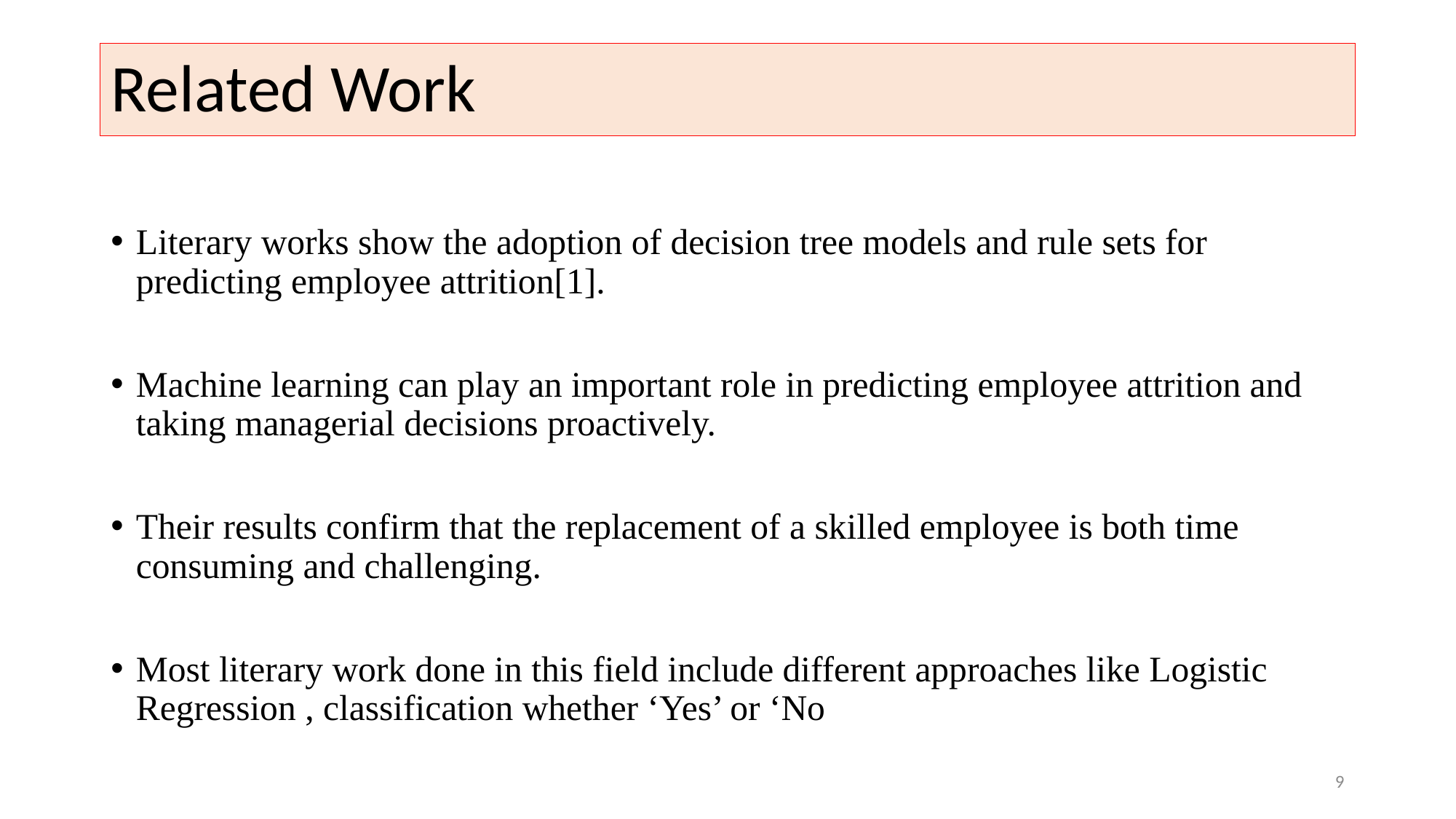

# Related Work
Literary works show the adoption of decision tree models and rule sets for predicting employee attrition[1].

Machine learning can play an important role in predicting employee attrition and taking managerial decisions proactively.

Their results confirm that the replacement of a skilled employee is both time consuming and challenging.

Most literary work done in this field include different approaches like Logistic Regression , classification whether ‘Yes’ or ‘No
9